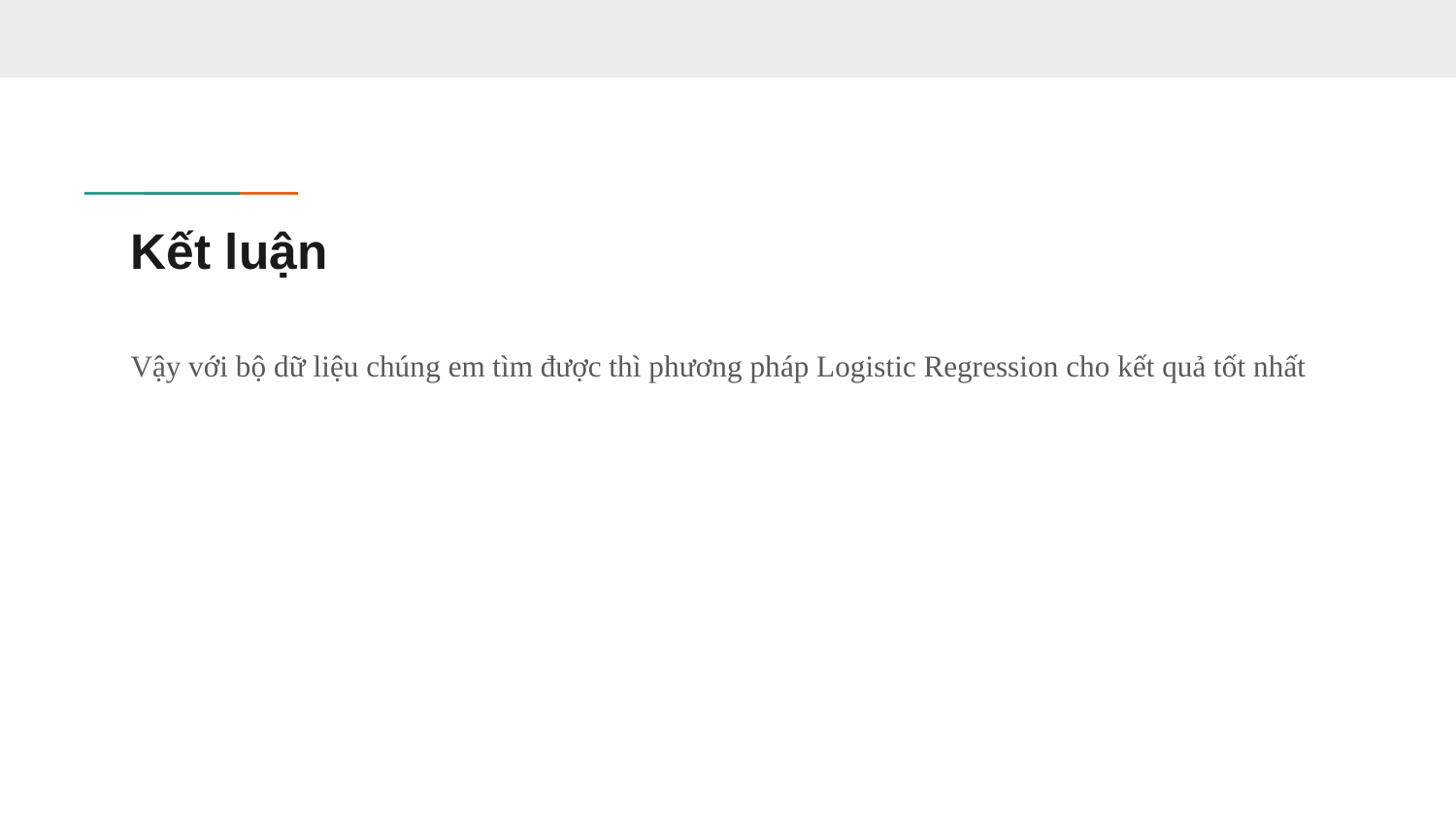

# Kết luận
Vậy với bộ dữ liệu chúng em tìm được thì phương pháp Logistic Regression cho kết quả tốt nhất